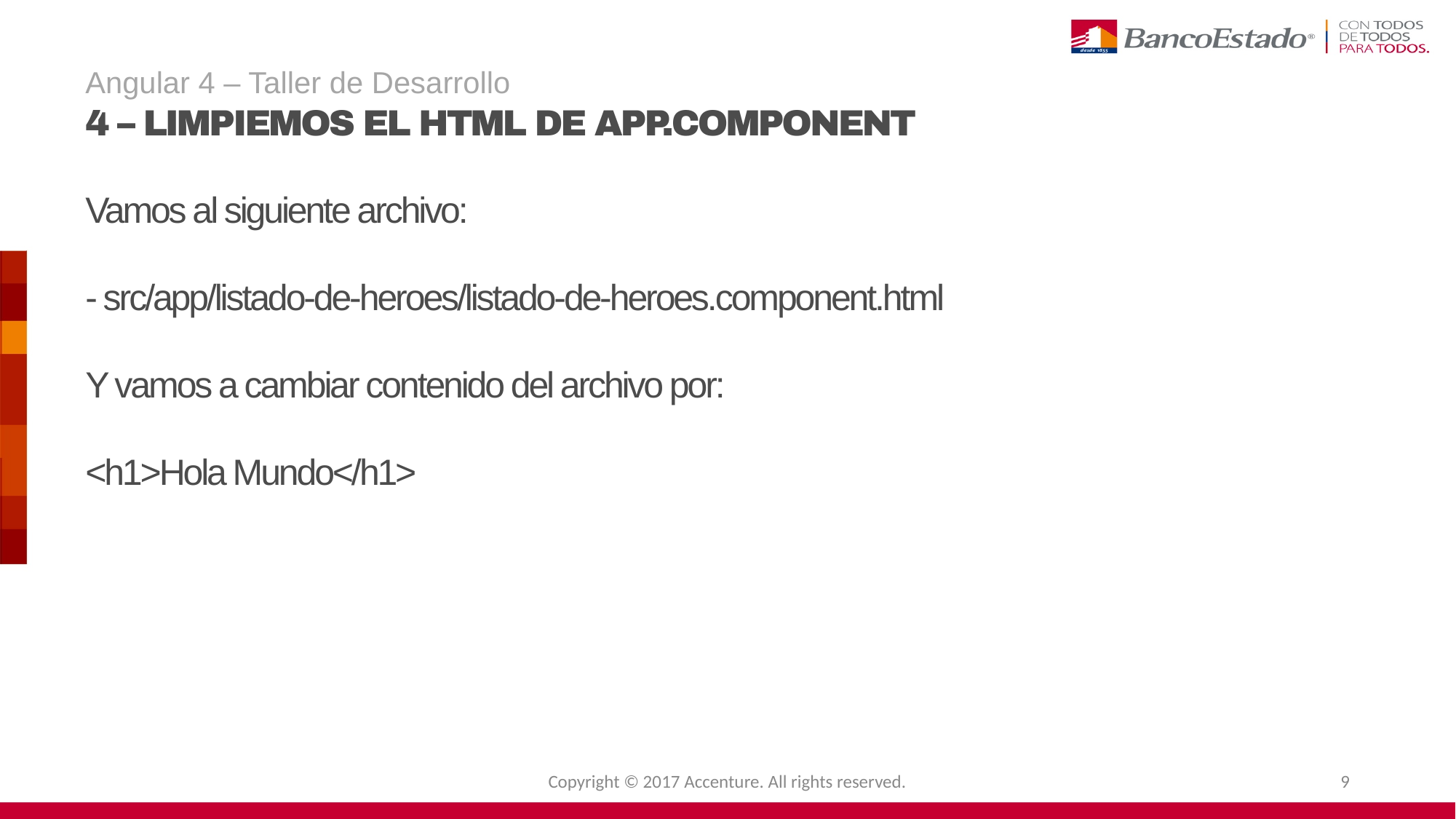

Angular 4 – Taller de Desarrollo
4 – limpiemos el html de app.component

Vamos al siguiente archivo:

- src/app/listado-de-heroes/listado-de-heroes.component.html

Y vamos a cambiar contenido del archivo por:

<h1>Hola Mundo</h1>
Copyright © 2017 Accenture. All rights reserved.
9